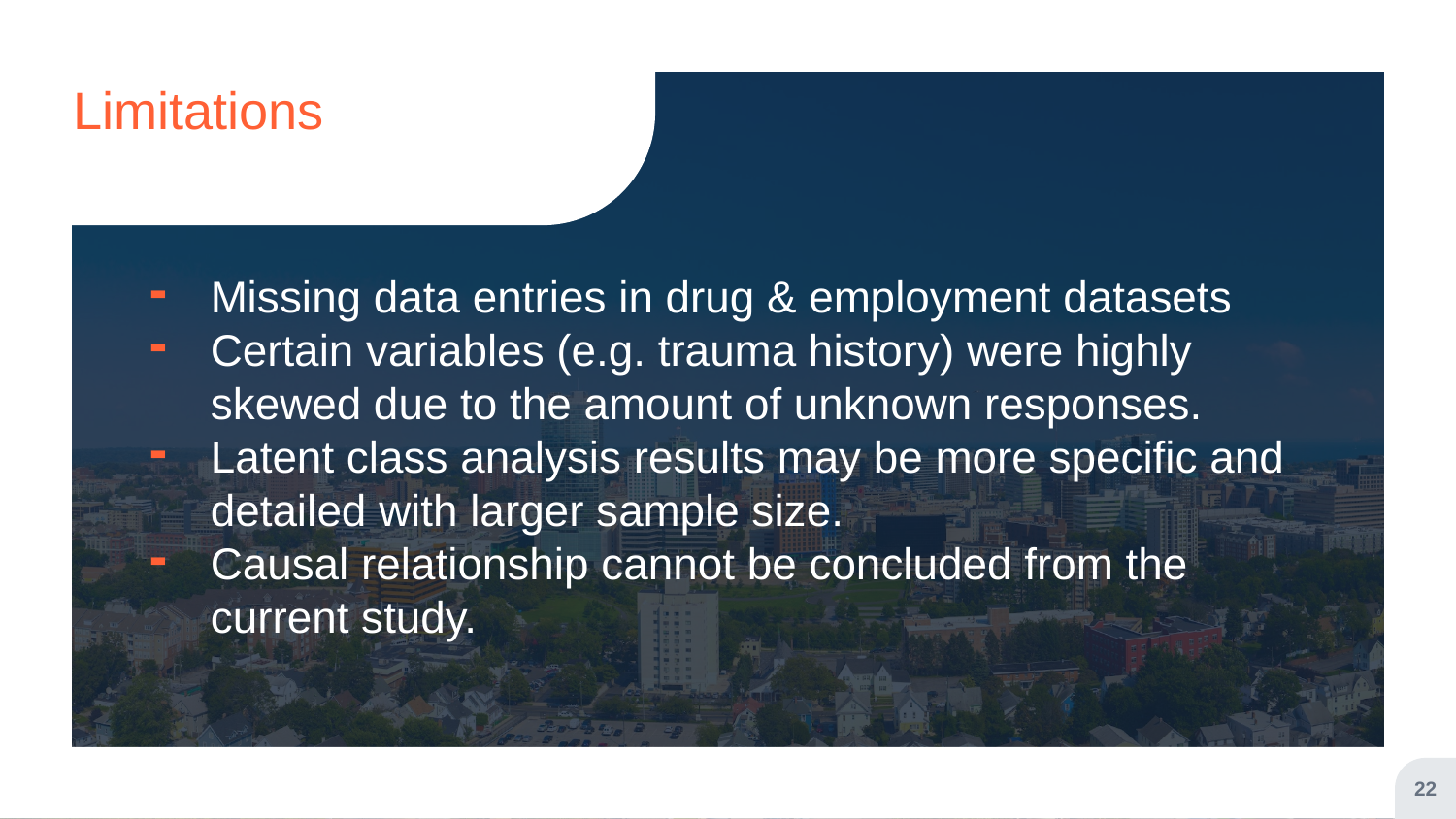

# Limitations
Missing data entries in drug & employment datasets
Certain variables (e.g. trauma history) were highly skewed due to the amount of unknown responses.
Latent class analysis results may be more specific and detailed with larger sample size.
Causal relationship cannot be concluded from the current study.

22